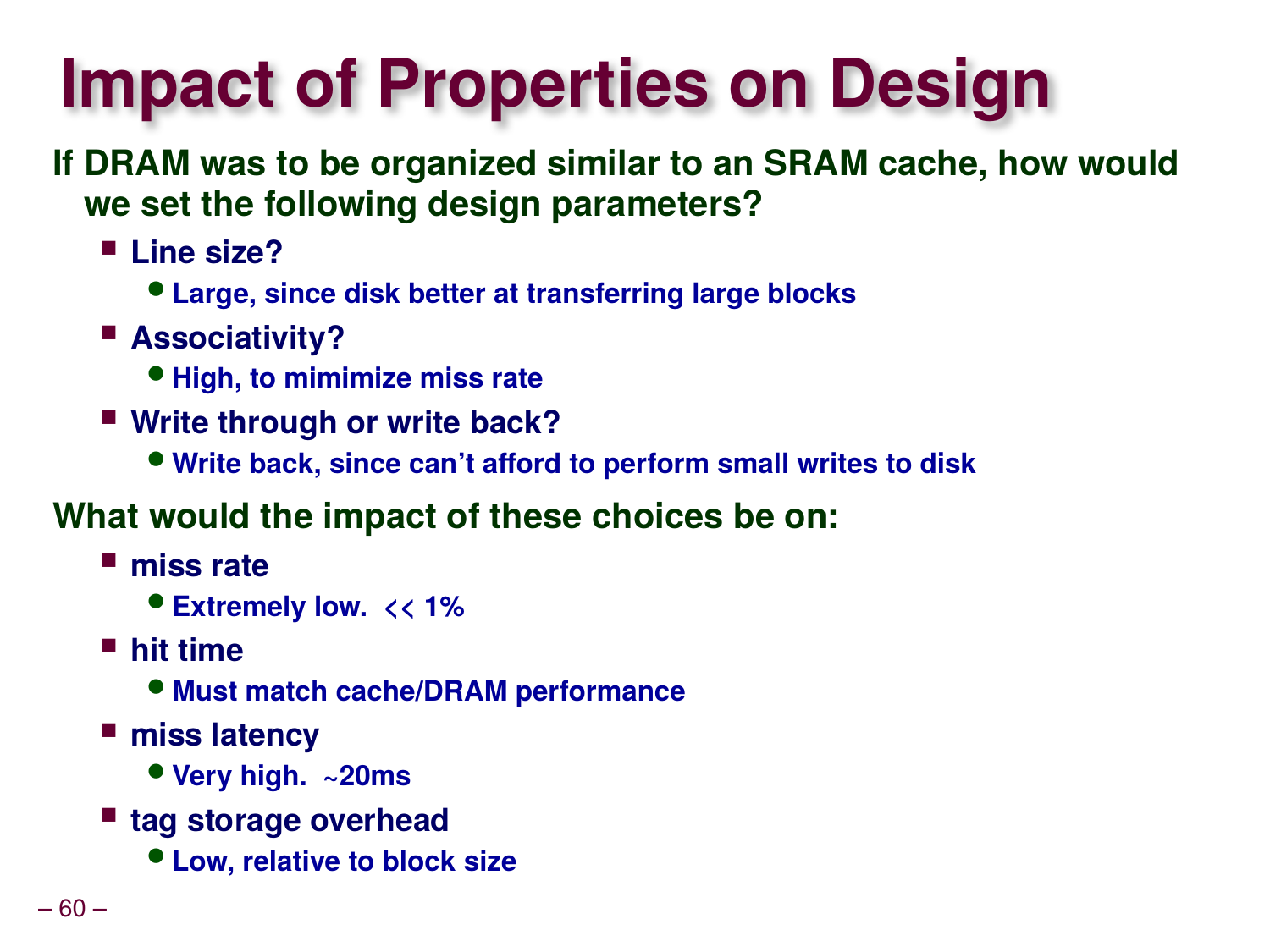

# Impact of Properties on Design
If DRAM was to be organized similar to an SRAM cache, how would we set the following design parameters?
Line size?
Large, since disk better at transferring large blocks
Associativity?
High, to mimimize miss rate
Write through or write back?
Write back, since can’t afford to perform small writes to disk
What would the impact of these choices be on:
miss rate
Extremely low.  << 1%
hit time
Must match cache/DRAM performance
miss latency
Very high.  ~20ms
tag storage overhead
Low, relative to block size